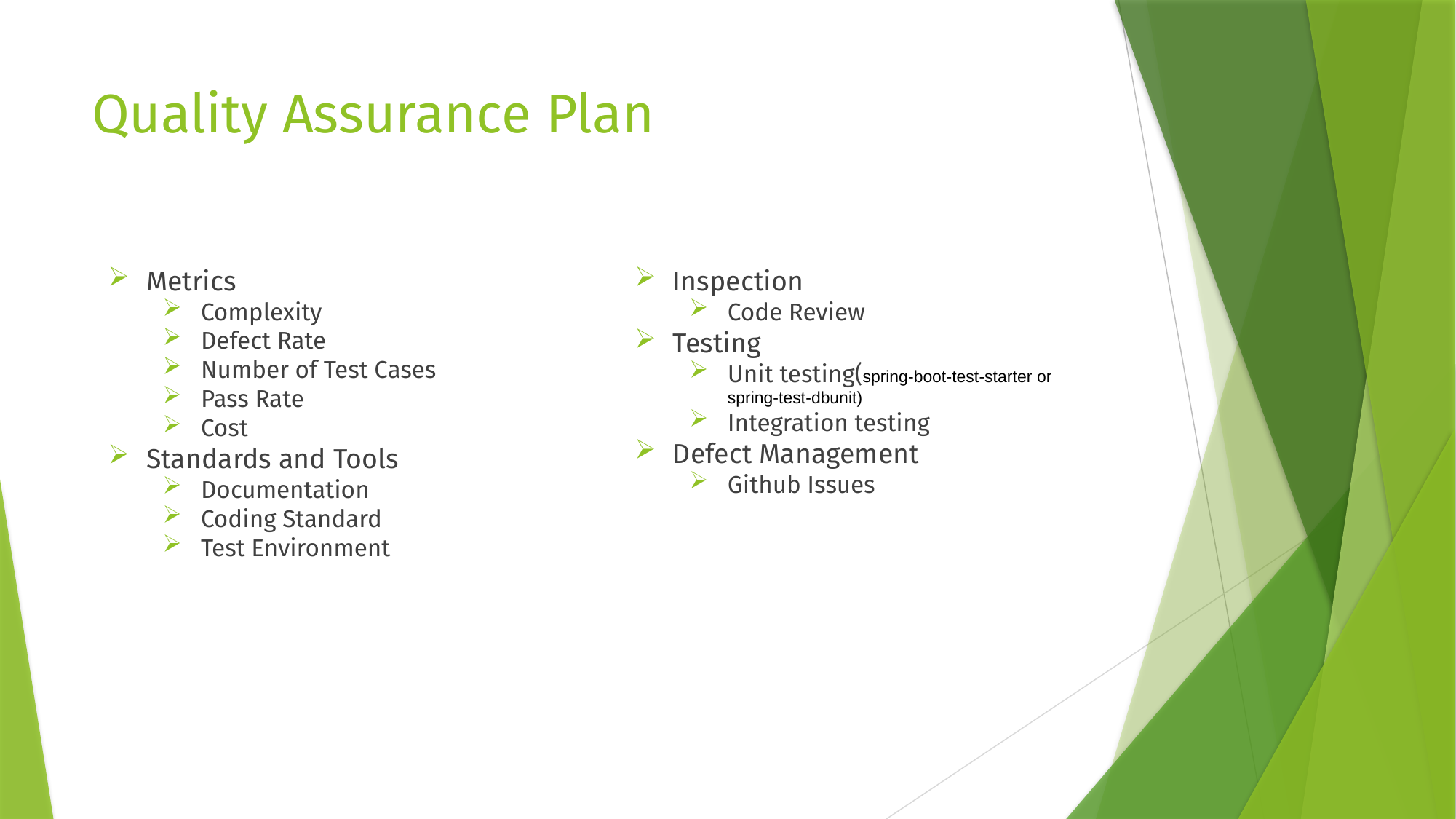

# Quality Assurance Plan
Inspection
Code Review
Testing
Unit testing(spring-boot-test-starter or spring-test-dbunit)
Integration testing
Defect Management
Github Issues
Metrics
Complexity
Defect Rate
Number of Test Cases
Pass Rate
Cost
Standards and Tools
Documentation
Coding Standard
Test Environment